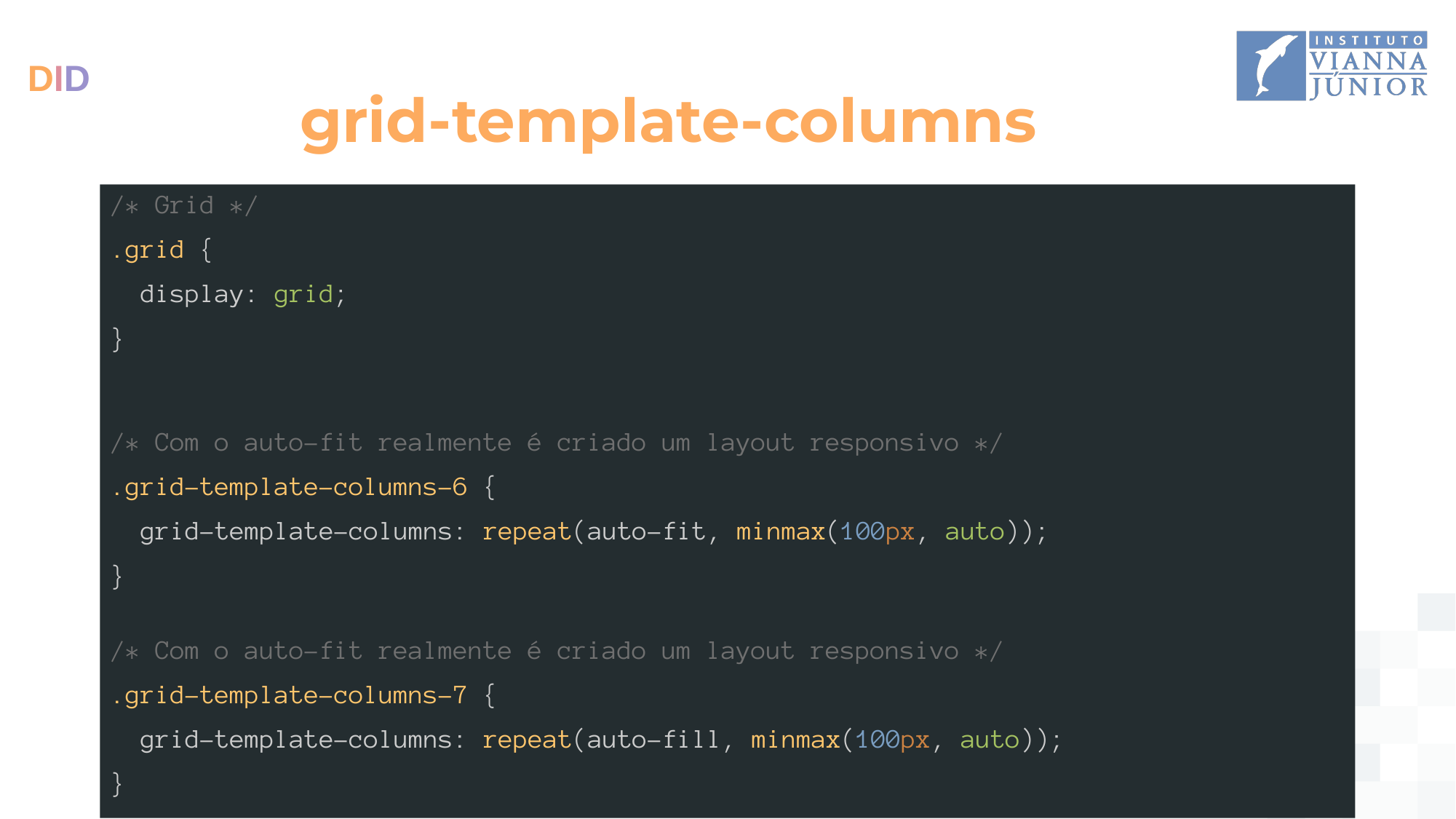

# grid-template-columns
/* Grid */
.grid {
  display: grid;
}
/* Com o auto-fit realmente é criado um layout responsivo */
.grid-template-columns-6 {
  grid-template-columns: repeat(auto-fit, minmax(100px, auto));
}
/* Com o auto-fit realmente é criado um layout responsivo */
.grid-template-columns-7 {
  grid-template-columns: repeat(auto-fill, minmax(100px, auto));
}